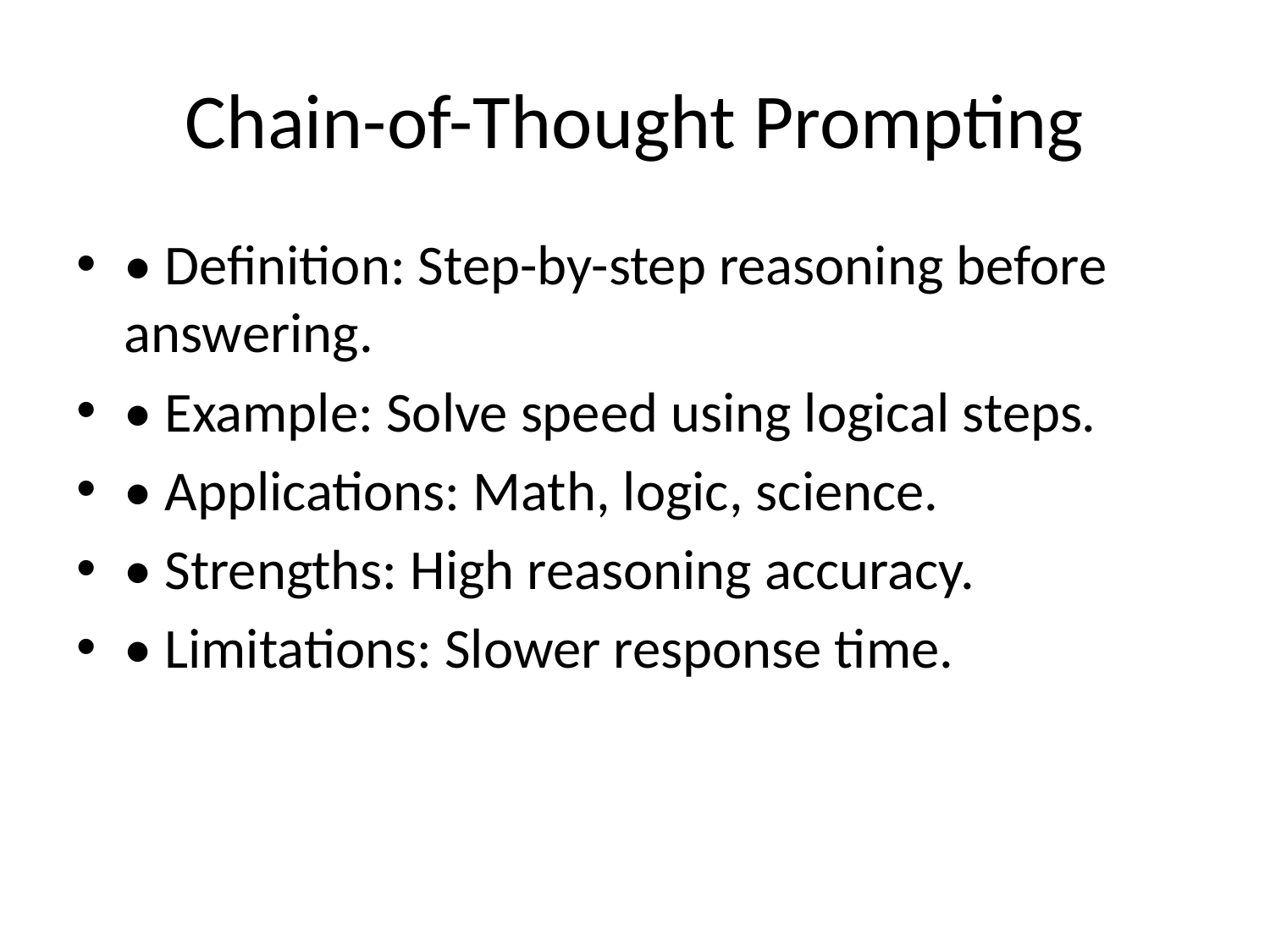

# Chain-of-Thought Prompting
• Definition: Step-by-step reasoning before answering.
• Example: Solve speed using logical steps.
• Applications: Math, logic, science.
• Strengths: High reasoning accuracy.
• Limitations: Slower response time.